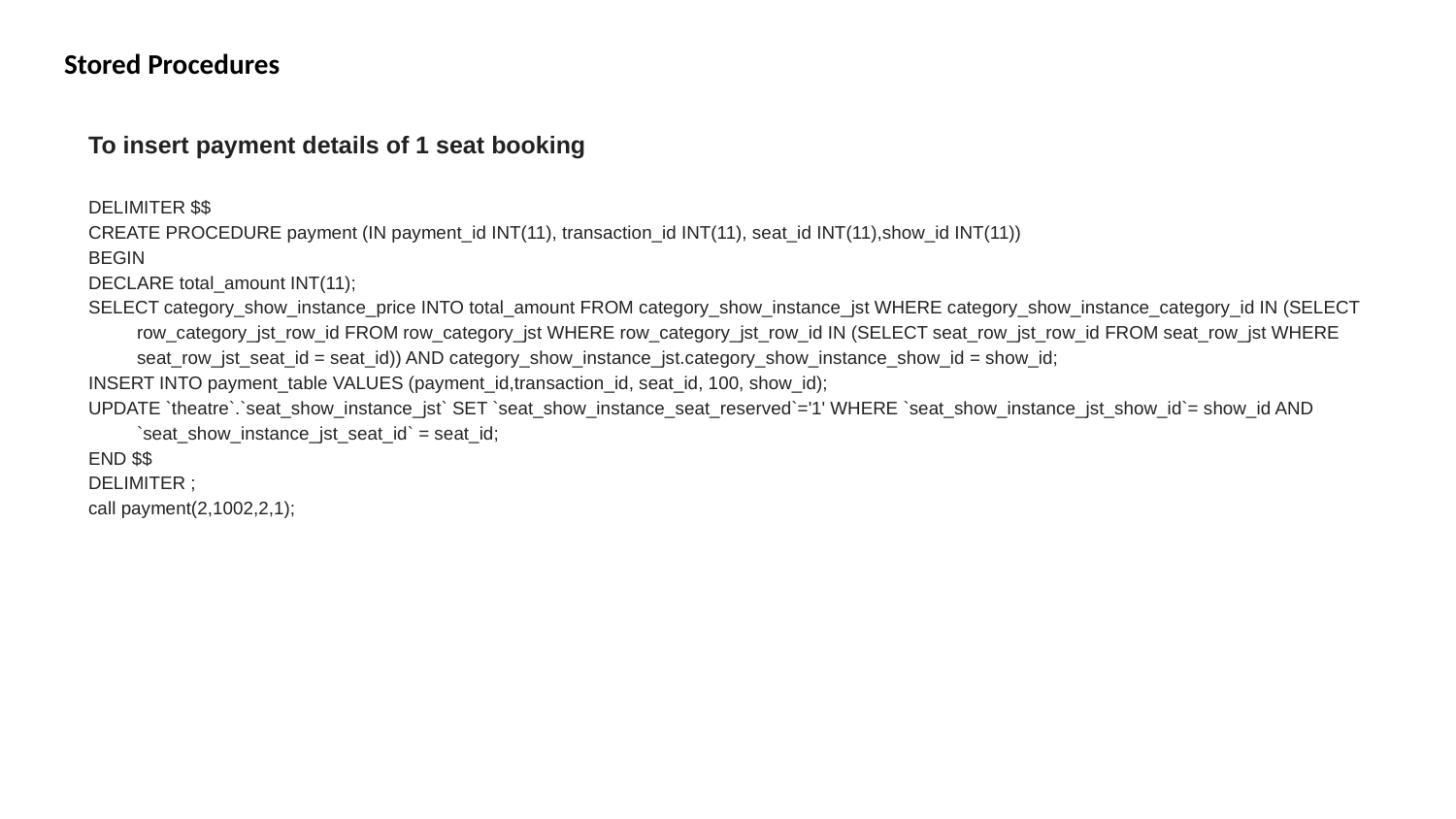

# Stored Procedures
To insert payment details of 1 seat booking

DELIMITER $$
CREATE PROCEDURE payment (IN payment_id INT(11), transaction_id INT(11), seat_id INT(11),show_id INT(11))
BEGIN
DECLARE total_amount INT(11);
SELECT category_show_instance_price INTO total_amount FROM category_show_instance_jst WHERE category_show_instance_category_id IN (SELECT row_category_jst_row_id FROM row_category_jst WHERE row_category_jst_row_id IN (SELECT seat_row_jst_row_id FROM seat_row_jst WHERE seat_row_jst_seat_id = seat_id)) AND category_show_instance_jst.category_show_instance_show_id = show_id;
INSERT INTO payment_table VALUES (payment_id,transaction_id, seat_id, 100, show_id);
UPDATE `theatre`.`seat_show_instance_jst` SET `seat_show_instance_seat_reserved`='1' WHERE `seat_show_instance_jst_show_id`= show_id AND `seat_show_instance_jst_seat_id` = seat_id;
END $$
DELIMITER ;
call payment(2,1002,2,1);